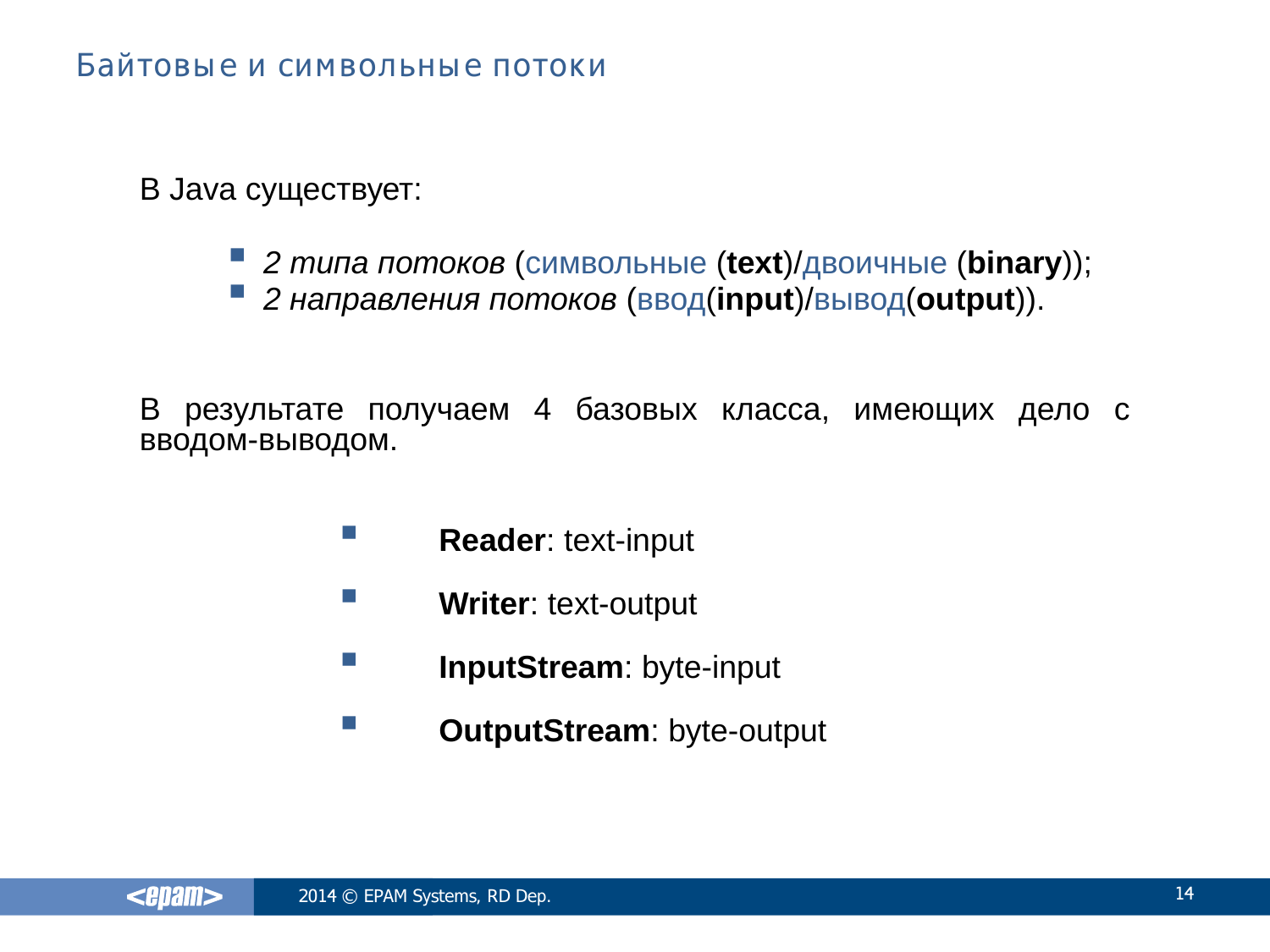

# Байтовые и символьные потоки
В Java существует:

2 типа потоков (символьные (text)/двоичные (binary));
2 направления потоков (ввод(input)/вывод(output)).

В результате получаем 4 базовых класса, имеющих дело с вводом-выводом.

Reader: text-input
Writer: text-output
InputStream: byte-input
OutputStream: byte-output
14
2014 © EPAM Systems, RD Dep.